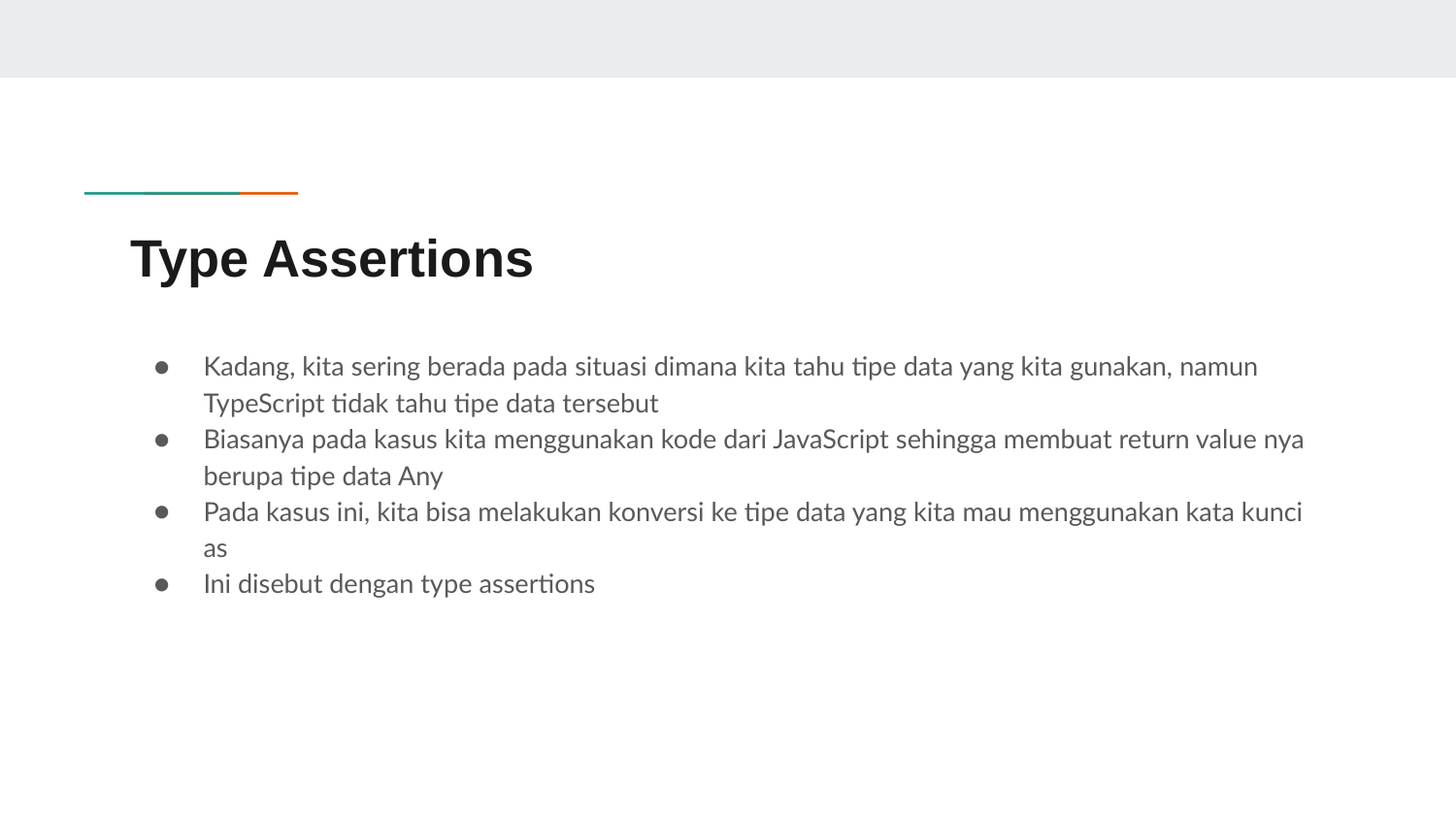

# Type Assertions
Kadang, kita sering berada pada situasi dimana kita tahu tipe data yang kita gunakan, namun TypeScript tidak tahu tipe data tersebut
Biasanya pada kasus kita menggunakan kode dari JavaScript sehingga membuat return value nya berupa tipe data Any
Pada kasus ini, kita bisa melakukan konversi ke tipe data yang kita mau menggunakan kata kunci as
Ini disebut dengan type assertions